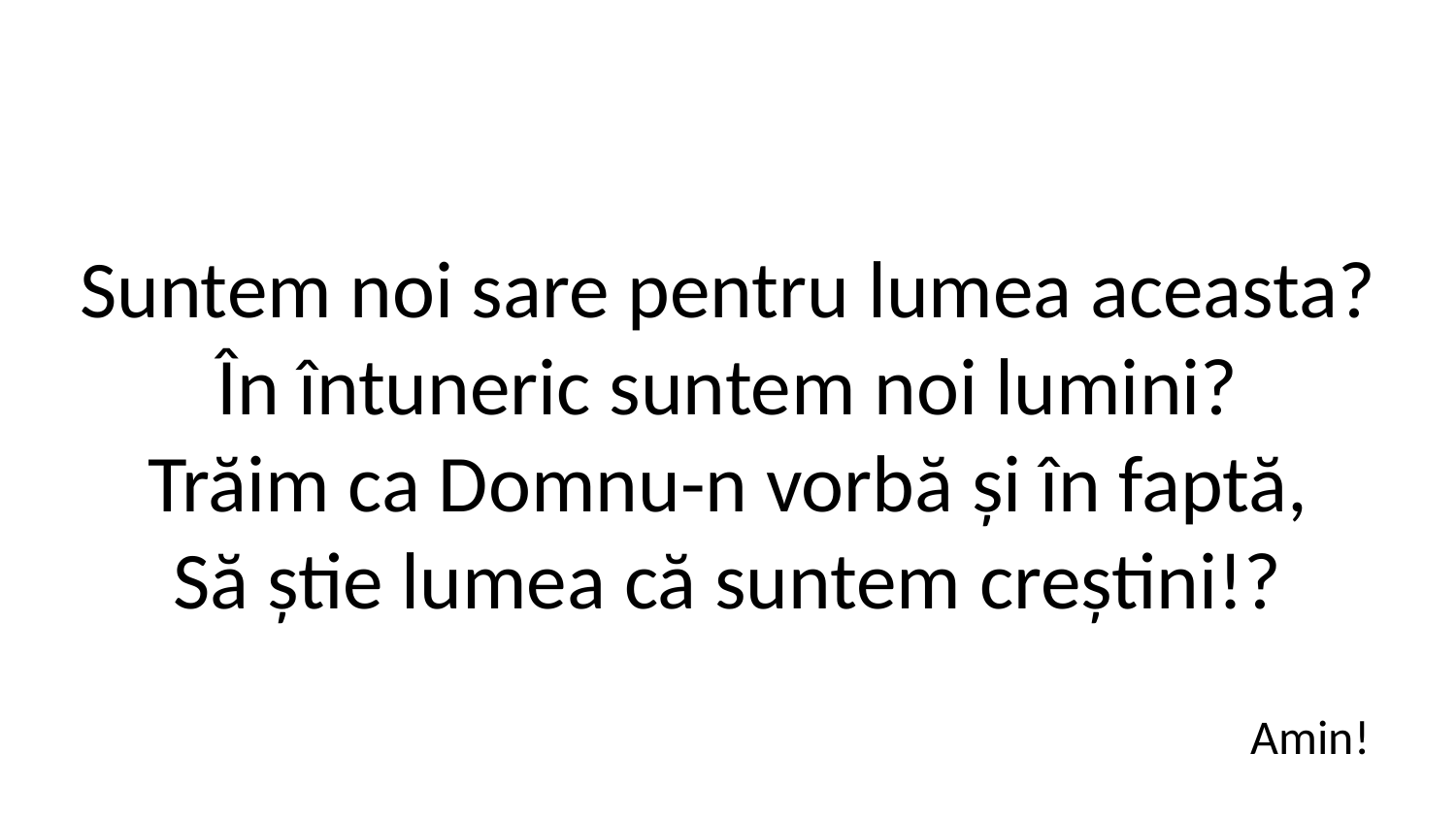

Suntem noi sare pentru lumea aceasta?
În întuneric suntem noi lumini?
Trăim ca Domnu-n vorbă și în faptă,
Să știe lumea că suntem creștini!?

Amin!